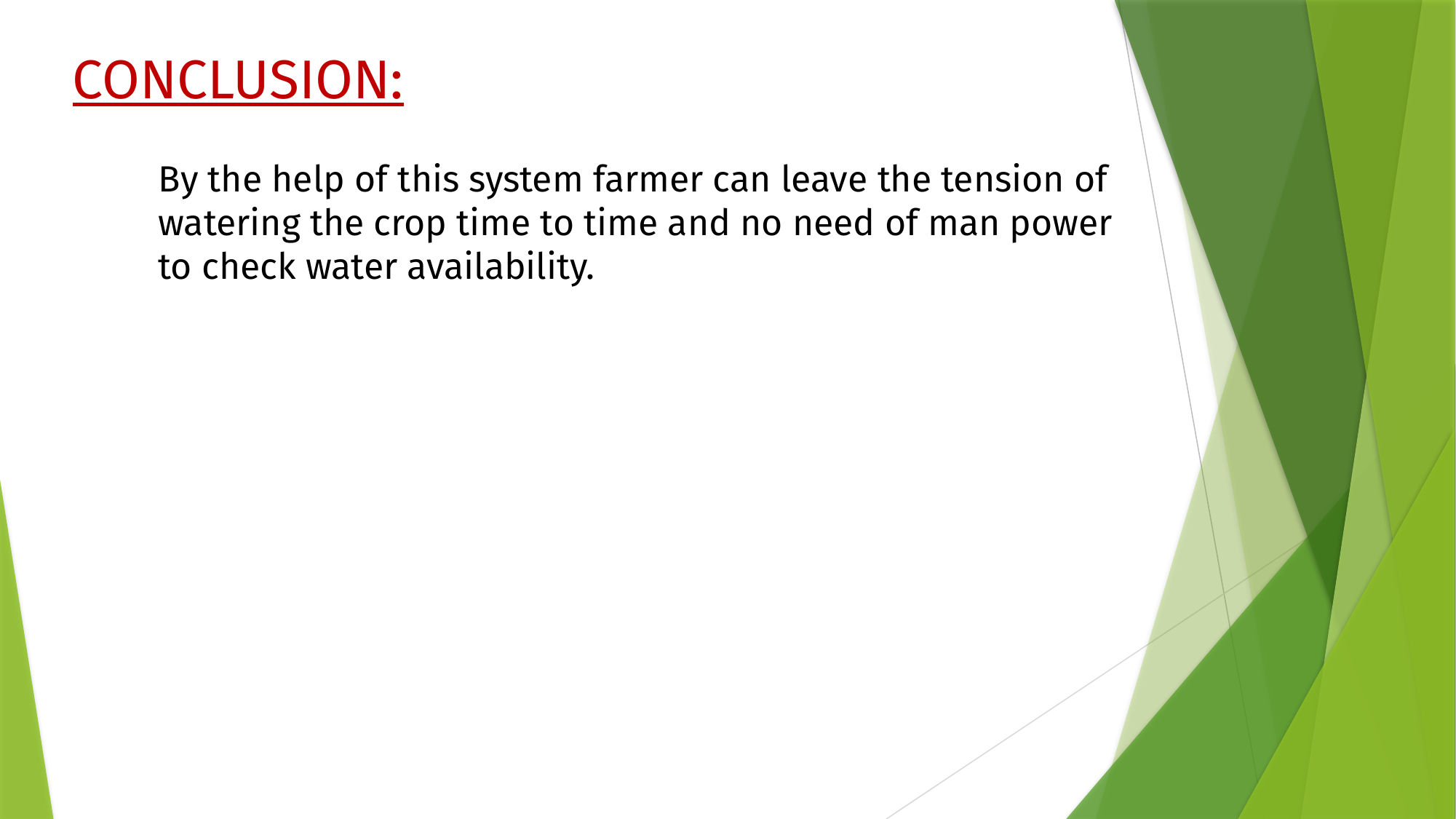

CONCLUSION:
By the help of this system farmer can leave the tension of watering the crop time to time and no need of man power to check water availability.